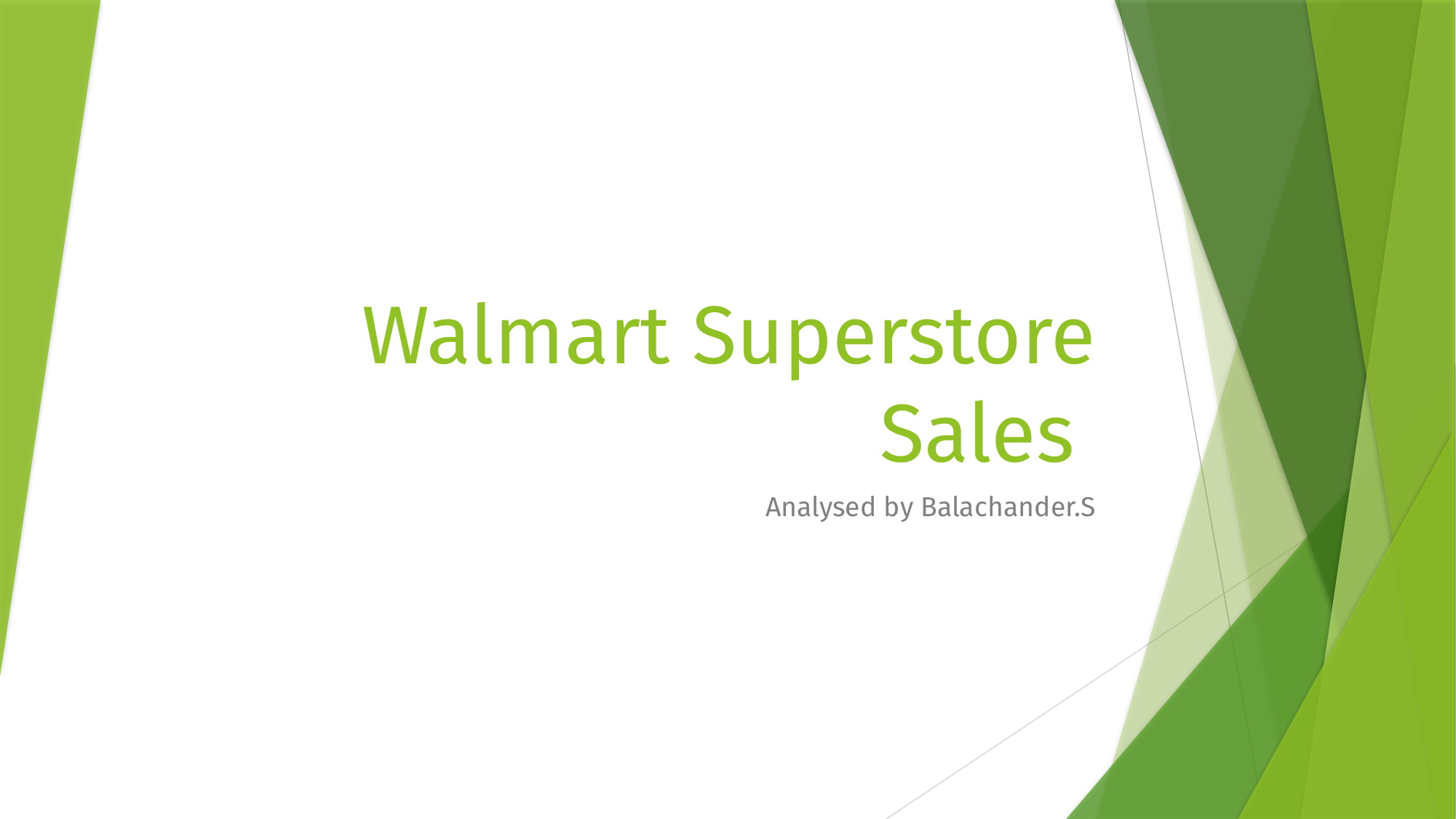

# Walmart Superstore Sales
Analysed by Balachander.S